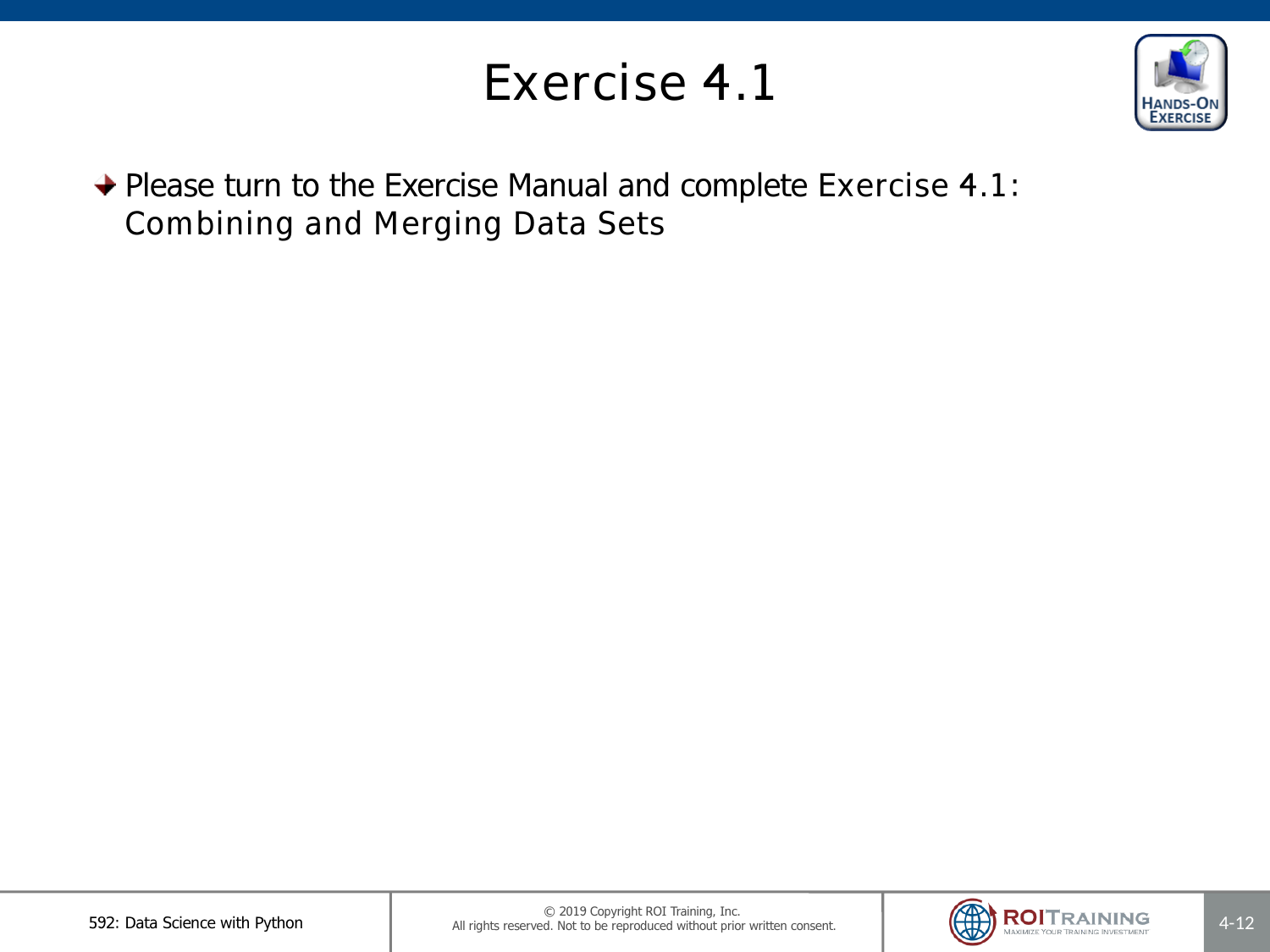

# Exercise 4.1
Please turn to the Exercise Manual and complete Exercise 4.1: Combining and Merging Data Sets